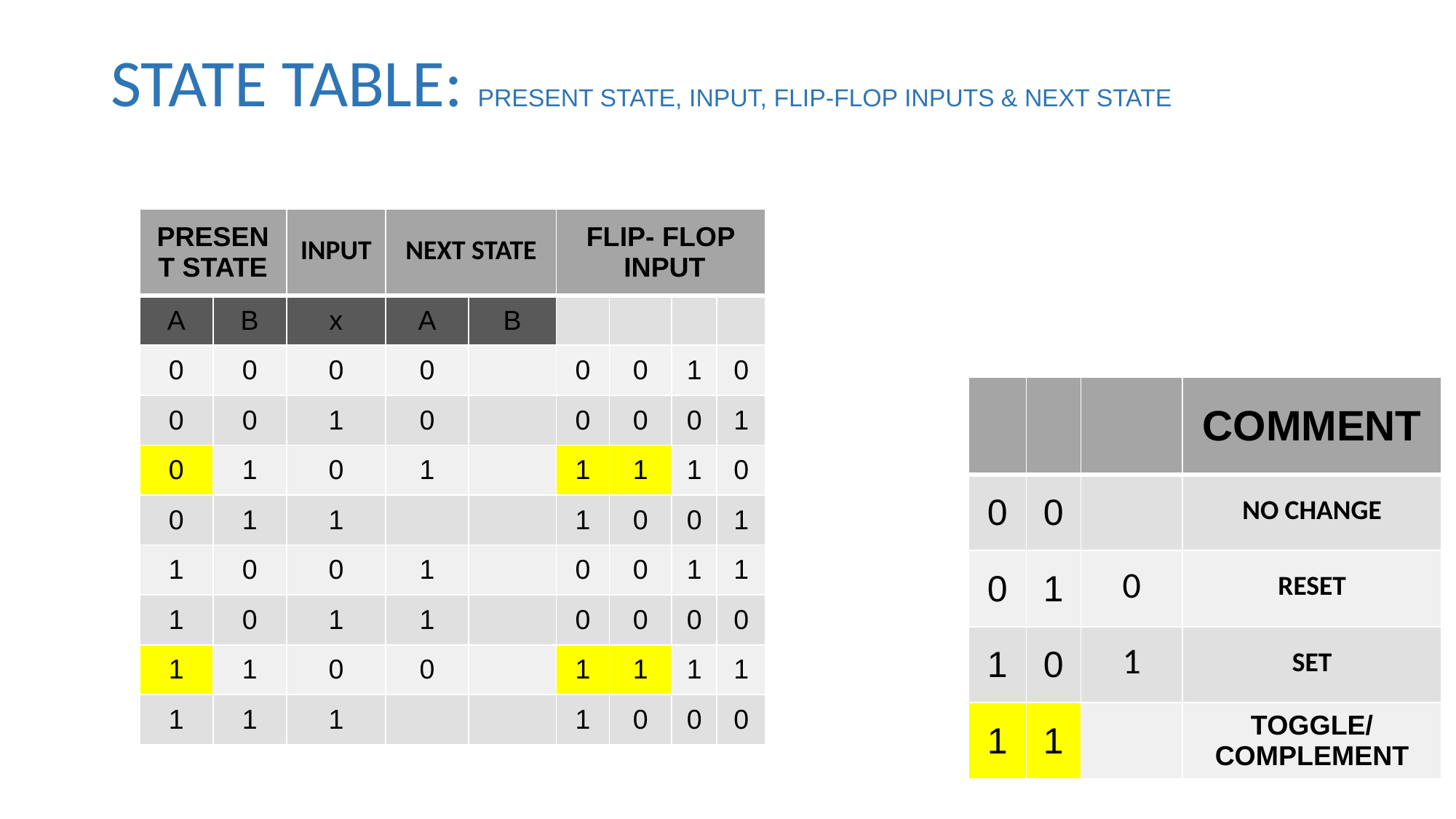

# STATE TABLE: PRESENT STATE, INPUT, FLIP-FLOP INPUTS & NEXT STATE

| PRESENT STATE |  | INPUT | NEXT STATE |  | FLIP- FLOP INPUT |  |  |  |
| --- | --- | --- | --- | --- | --- | --- | --- | --- |
| A | B | x | A | B |  |  |  |  |
| 0 | 0 | 0 | 0 |  | 0 | 0 | 1 | 0 |
| 0 | 0 | 1 | 0 |  | 0 | 0 | 0 | 1 |
| 0 | 1 | 0 | 1 |  | 1 | 1 | 1 | 0 |
| 0 | 1 | 1 |  |  | 1 | 0 | 0 | 1 |
| 1 | 0 | 0 | 1 |  | 0 | 0 | 1 | 1 |
| 1 | 0 | 1 | 1 |  | 0 | 0 | 0 | 0 |
| 1 | 1 | 0 | 0 |  | 1 | 1 | 1 | 1 |
| 1 | 1 | 1 |  |  | 1 | 0 | 0 | 0 |
|  |  |  | COMMENT |
| --- | --- | --- | --- |
| 0 | 0 |  | NO CHANGE |
| 0 | 1 | 0 | RESET |
| 1 | 0 | 1 | SET |
| 1 | 1 |  | TOGGLE/ COMPLEMENT |